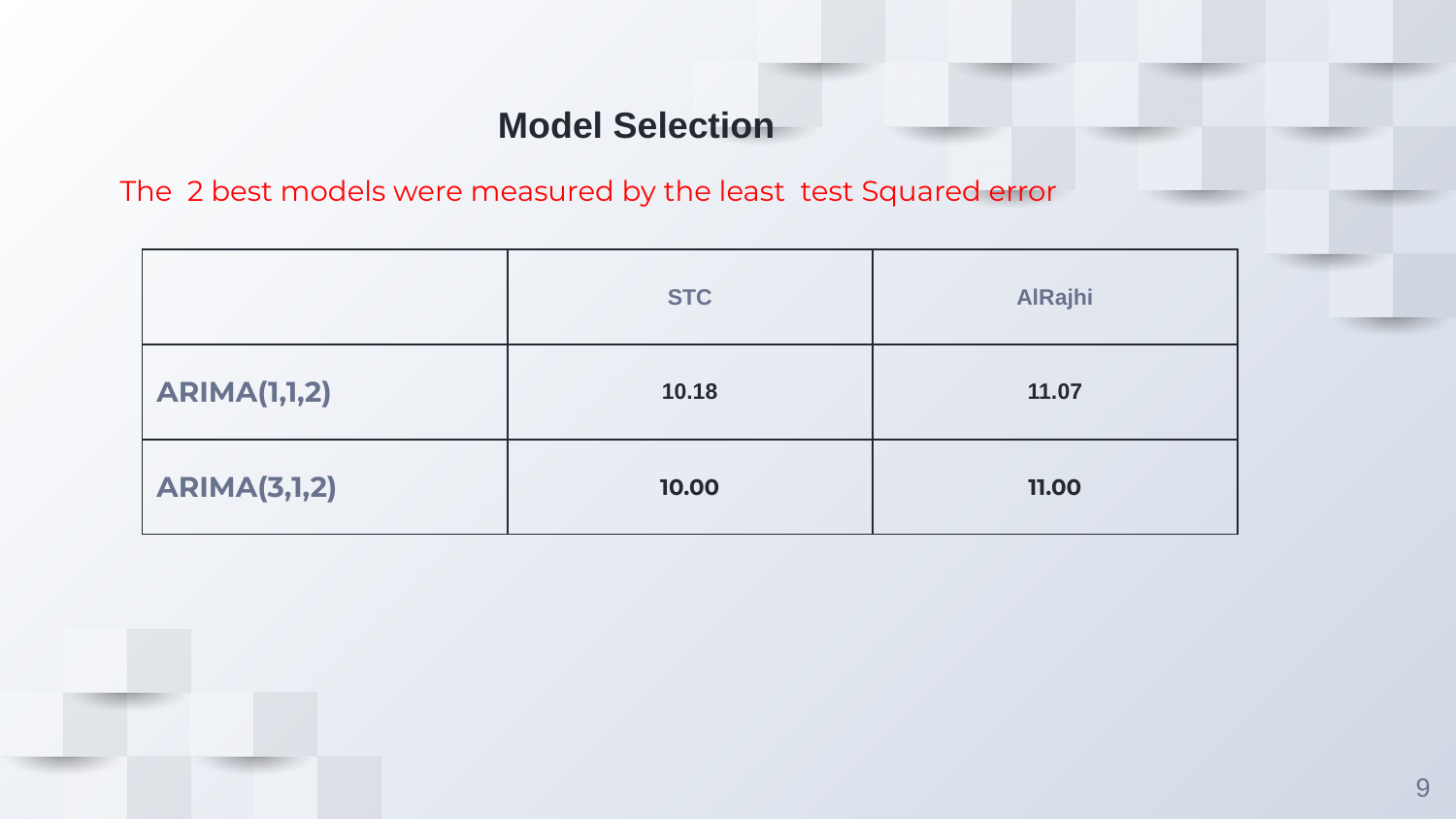

# Model Selection
The  2 best models were measured by the least  test Squared error

|  | STC | AlRajhi |
| --- | --- | --- |
| ARIMA(1,1,2) | 10.18 | 11.07 |
| ARIMA(3,1,2) | 10.00 | 11.00 |
9